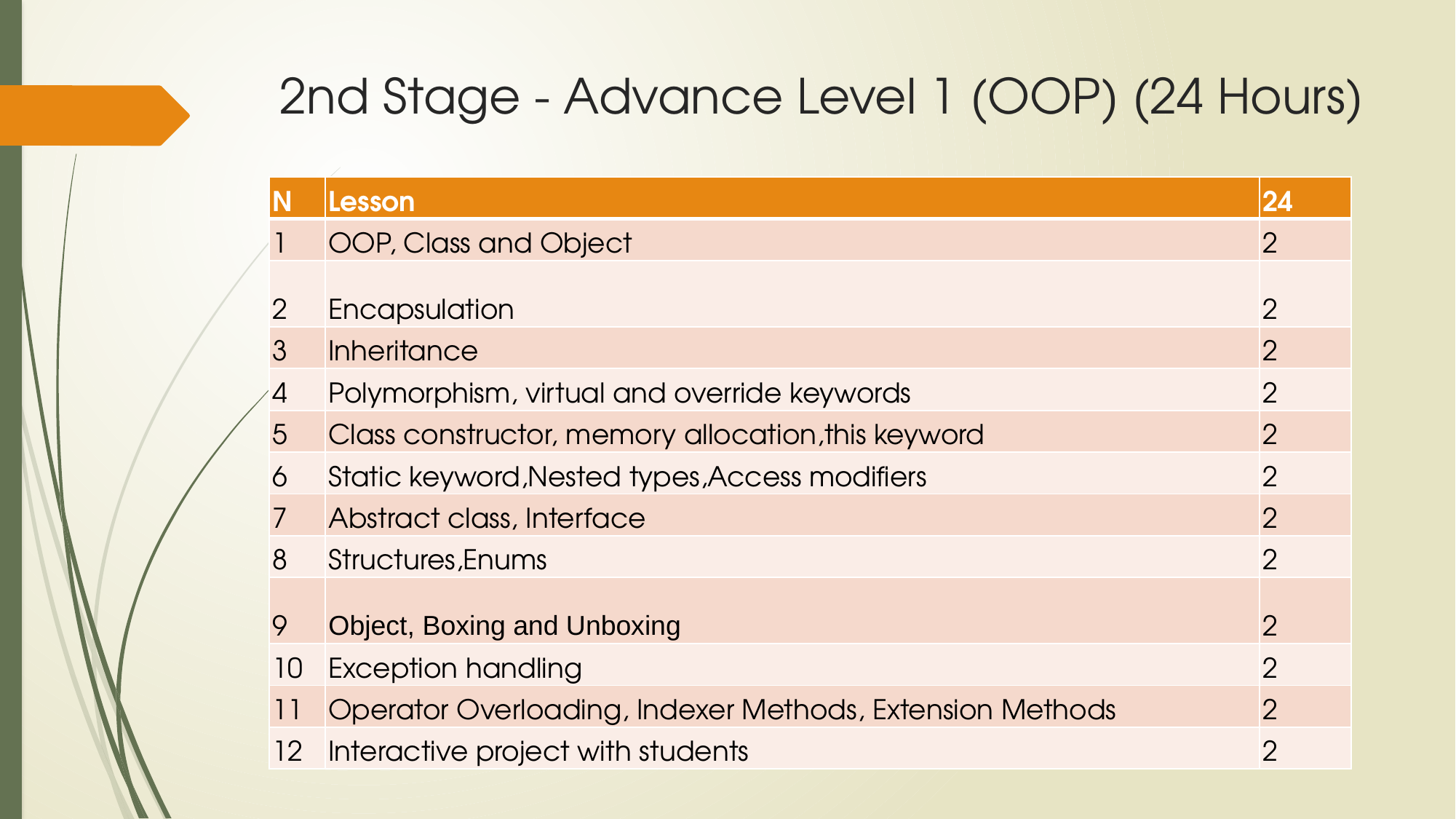

# 2nd Stage - Advance Level 1 (OOP) (24 Hours)
| N | Lesson | 24 |
| --- | --- | --- |
| 1 | OOP, Class and Object | 2 |
| 2 | Encapsulation | 2 |
| 3 | Inheritance | 2 |
| 4 | Polymorphism, virtual and override keywords | 2 |
| 5 | Class constructor, memory allocation,this keyword | 2 |
| 6 | Static keyword,Nested types,Access modifiers | 2 |
| 7 | Abstract class, Interface | 2 |
| 8 | Structures,Enums | 2 |
| 9 | Object, Boxing and Unboxing | 2 |
| 10 | Exception handling | 2 |
| 11 | Operator Overloading, Indexer Methods, Extension Methods | 2 |
| 12 | Interactive project with students | 2 |